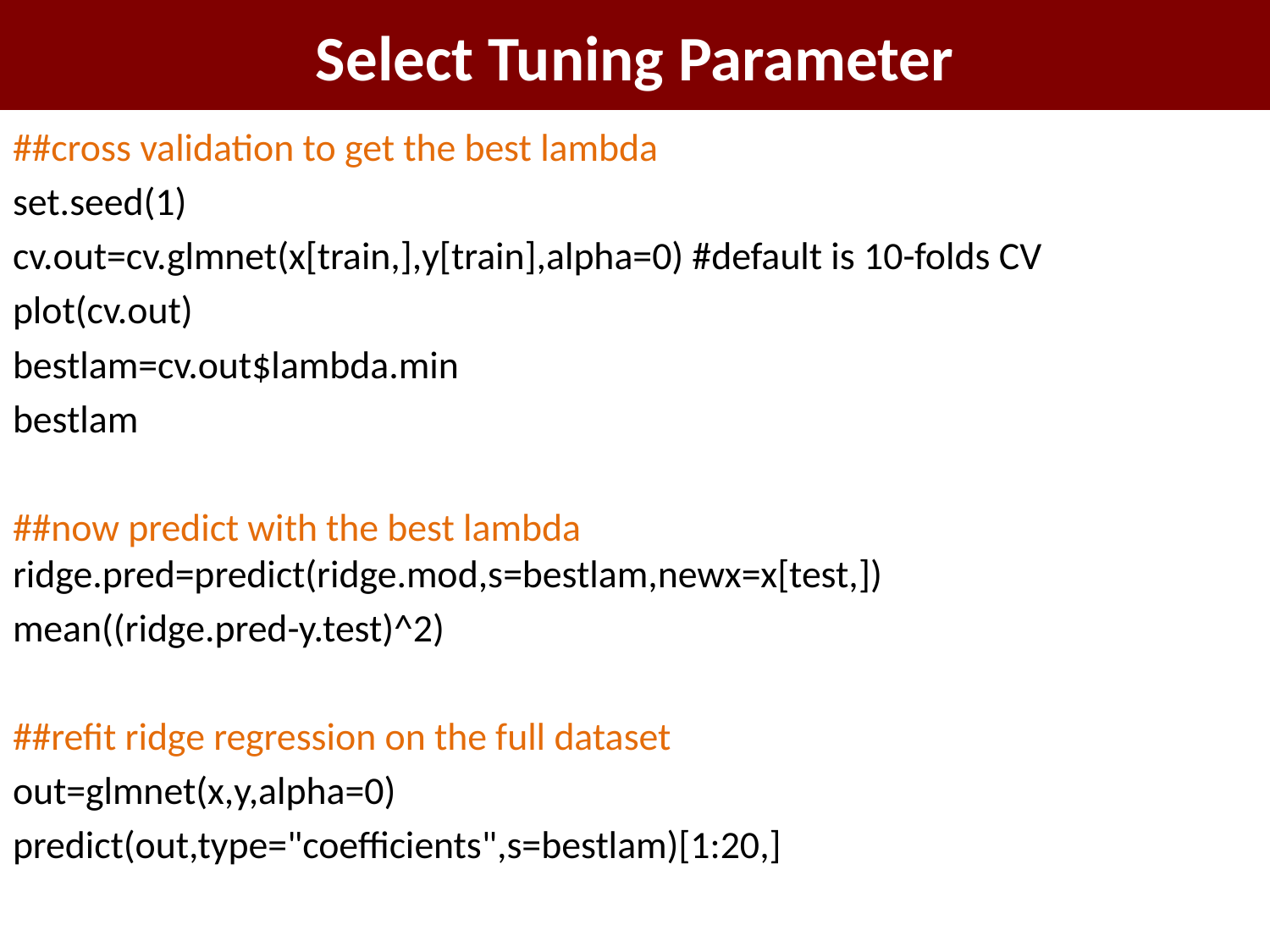

# Select Tuning Parameter
##cross validation to get the best lambda
set.seed(1)
cv.out=cv.glmnet(x[train,],y[train],alpha=0) #default is 10-folds CV
plot(cv.out)
bestlam=cv.out$lambda.min
bestlam

##now predict with the best lambda ridge.pred=predict(ridge.mod,s=bestlam,newx=x[test,])
mean((ridge.pred-y.test)^2)

##refit ridge regression on the full dataset
out=glmnet(x,y,alpha=0)
predict(out,type="coefficients",s=bestlam)[1:20,]